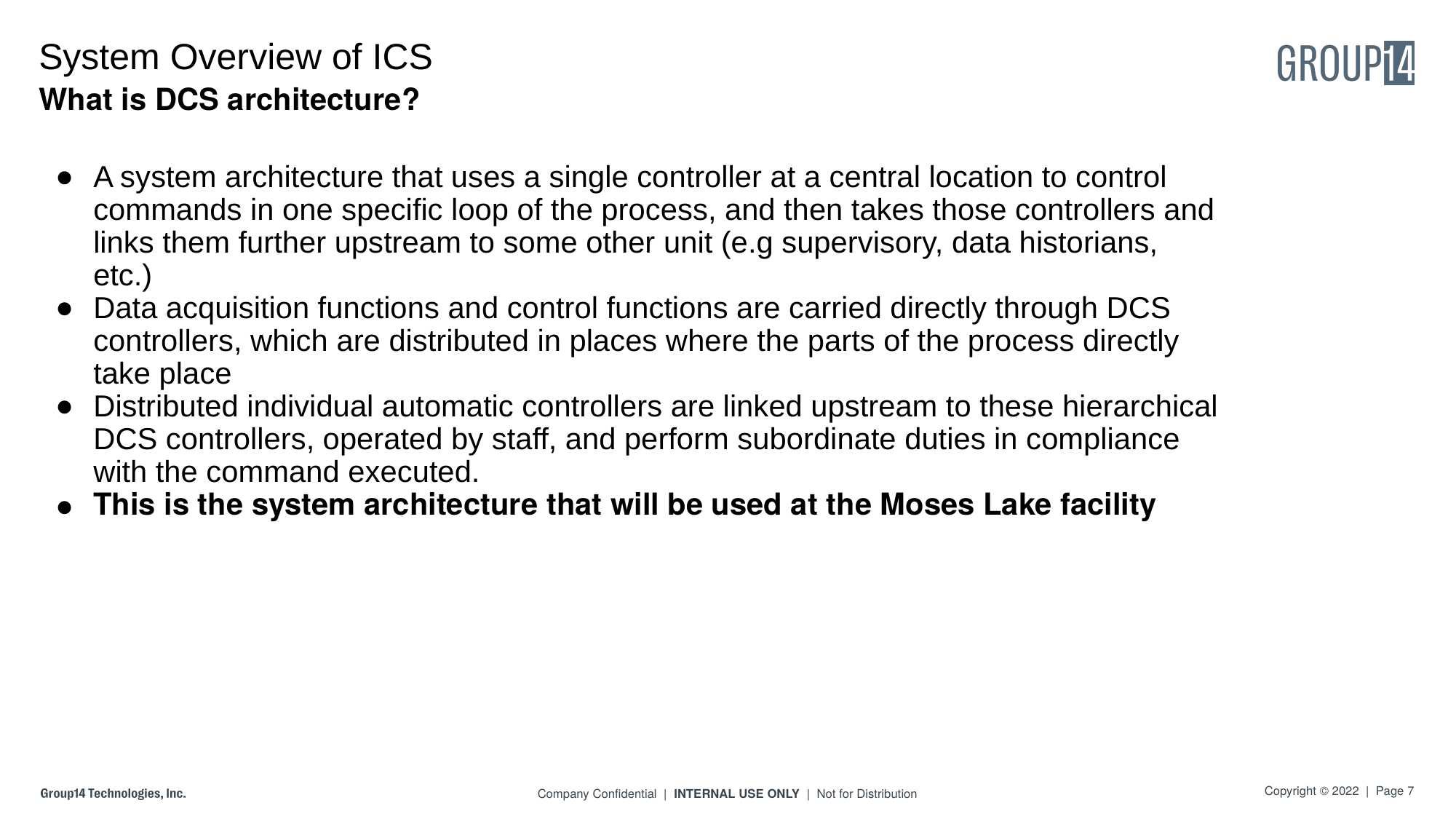

# System Overview of ICS
What is DCS architecture?
A system architecture that uses a single controller at a central location to control commands in one specific loop of the process, and then takes those controllers and links them further upstream to some other unit (e.g supervisory, data historians, etc.)
Data acquisition functions and control functions are carried directly through DCS controllers, which are distributed in places where the parts of the process directly take place
Distributed individual automatic controllers are linked upstream to these hierarchical DCS controllers, operated by staff, and perform subordinate duties in compliance with the command executed.
This is the system architecture that will be used at the Moses Lake facility